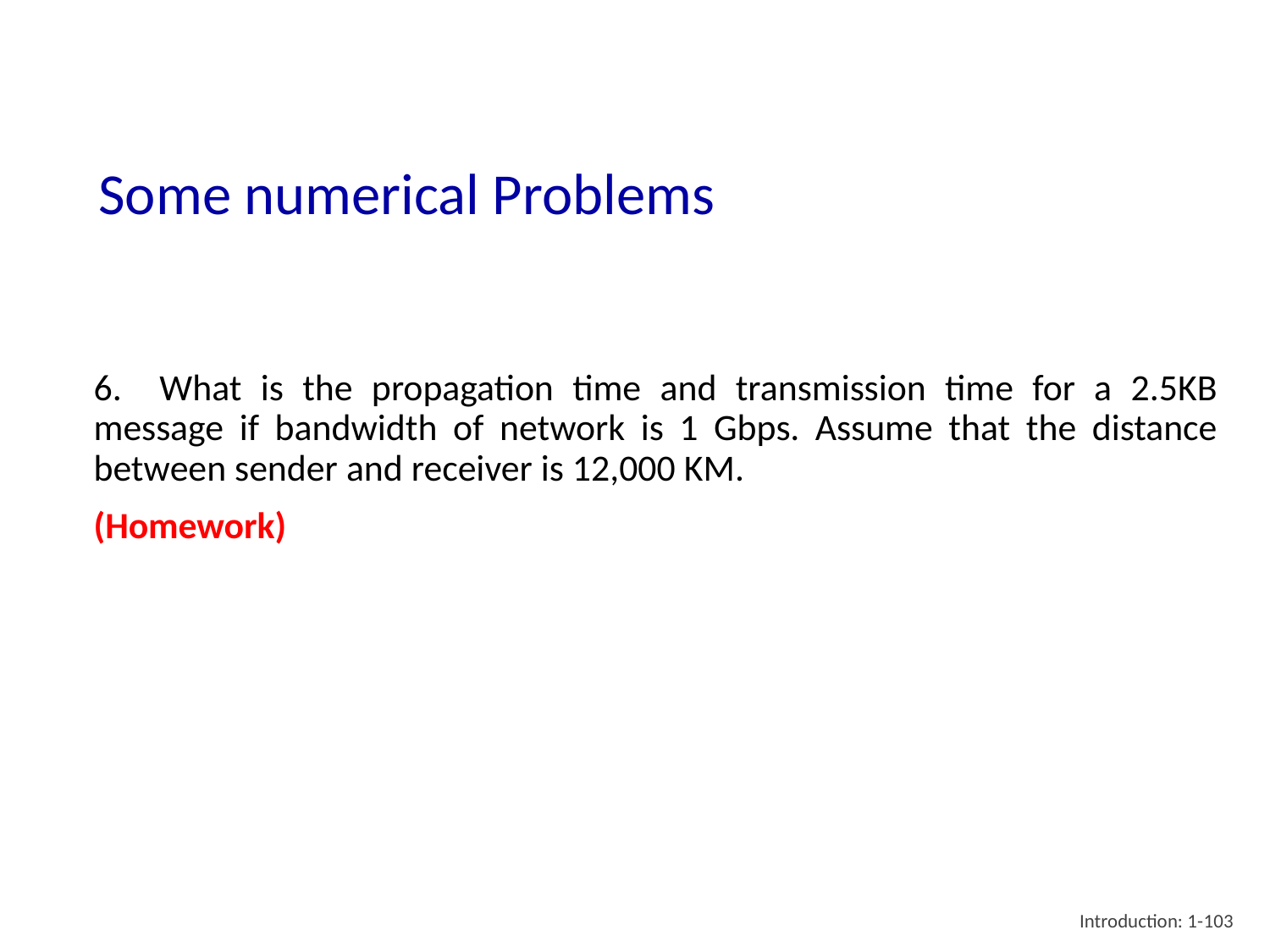

# Some numerical Problems
6.  What is the propagation time and transmission time for a 2.5KB message if bandwidth of network is 1 Gbps. Assume that the distance between sender and receiver is 12,000 KM.
(Homework)

Introduction: 1-103